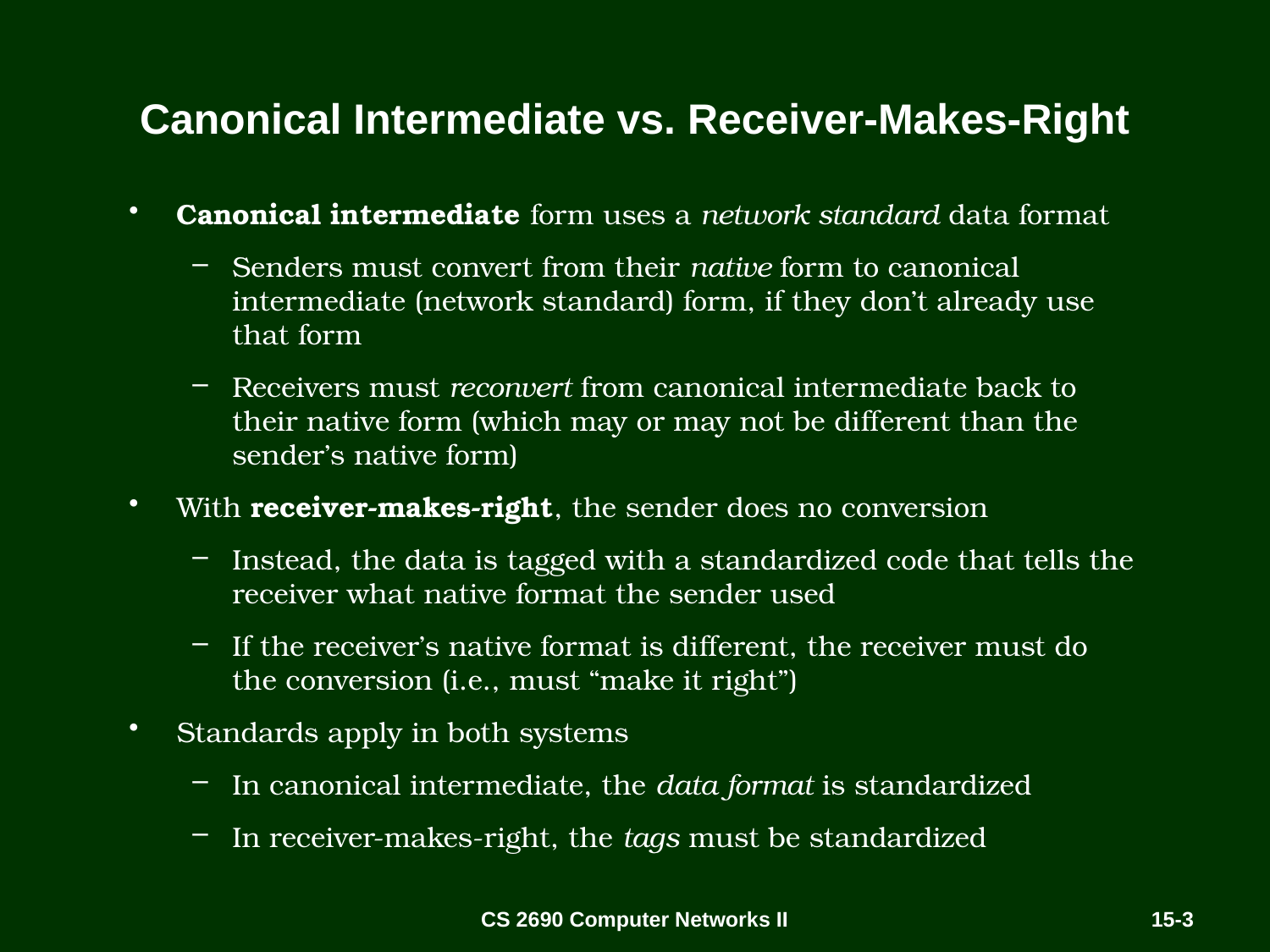

# Canonical Intermediate vs. Receiver-Makes-Right
Canonical intermediate form uses a network standard data format
Senders must convert from their native form to canonical intermediate (network standard) form, if they don’t already use that form
Receivers must reconvert from canonical intermediate back to their native form (which may or may not be different than the sender’s native form)
With receiver-makes-right, the sender does no conversion
Instead, the data is tagged with a standardized code that tells the receiver what native format the sender used
If the receiver’s native format is different, the receiver must do the conversion (i.e., must “make it right”)
Standards apply in both systems
In canonical intermediate, the data format is standardized
In receiver-makes-right, the tags must be standardized
CS 2690 Computer Networks II
15-3